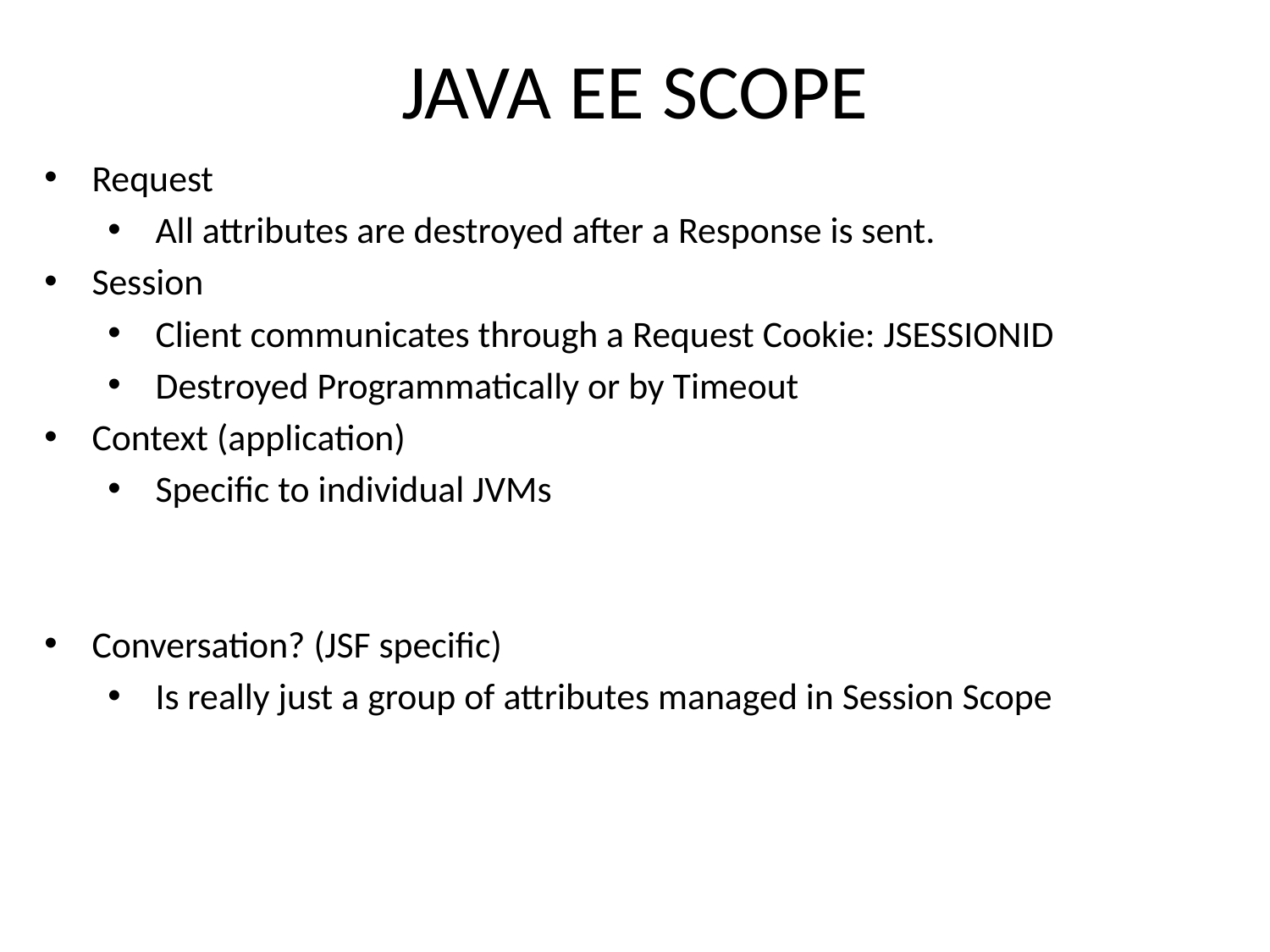

JAVA EE SCOPE
Request
All attributes are destroyed after a Response is sent.
Session
Client communicates through a Request Cookie: JSESSIONID
Destroyed Programmatically or by Timeout
Context (application)
Specific to individual JVMs

Conversation? (JSF specific)
Is really just a group of attributes managed in Session Scope

10